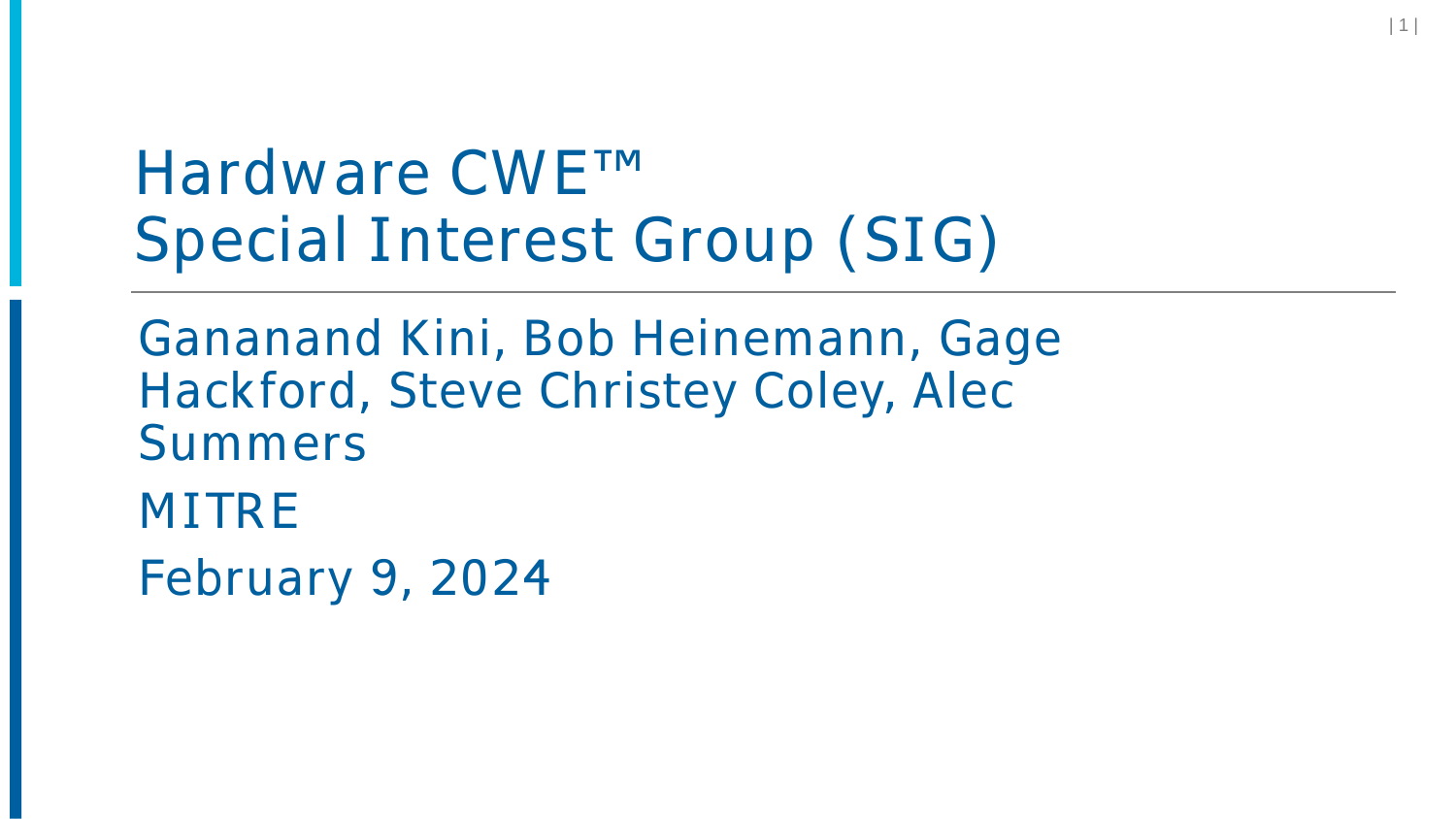

| 1 |
# Hardware CWE™ Special Interest Group (SIG)
Gananand Kini, Bob Heinemann, Gage Hackford, Steve Christey Coley, Alec Summers
MITRE
February 9, 2024